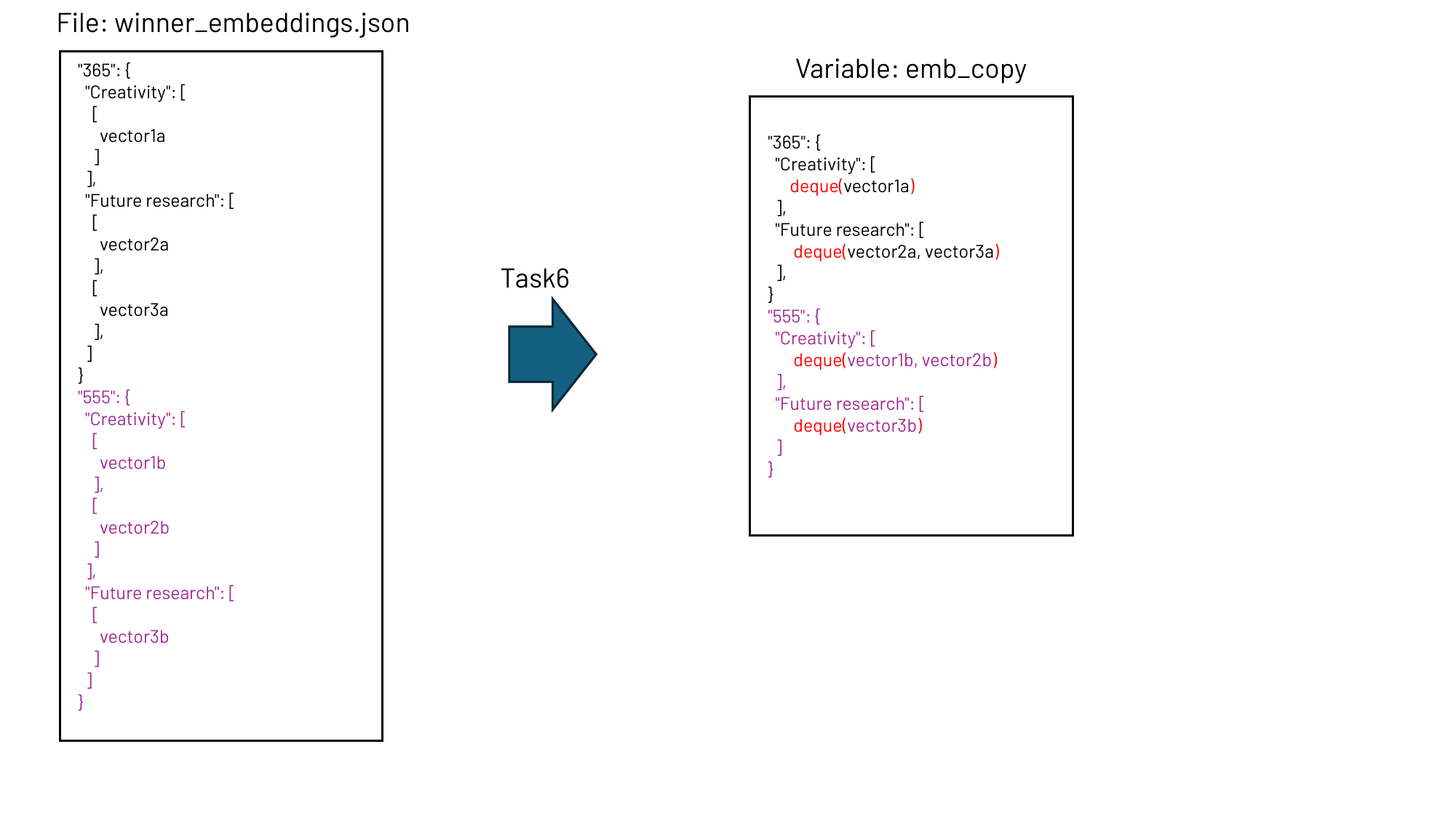

File: winner_embeddings.json
Variable: emb_copy
  "365": {
    "Creativity": [
      [
        vector1a
      ]
    ],
    "Future research": [
      [
        vector2a
      ],
      [
        vector3a
      ],
    ]
  }
  "555": {
    "Creativity": [
      [
        vector1b
      ],
      [
        vector2b
      ]
    ],
    "Future research": [
      [
        vector3b
      ]
    ]
  }

  "365": {
    "Creativity": [
        deque(vector1a)
    ],
    "Future research": [
         deque(vector2a, vector3a)
    ],
  }
  "555": {
    "Creativity": [
         deque(vector1b, vector2b)
    ],
    "Future research": [
         deque(vector3b)
    ]
  }

Task6